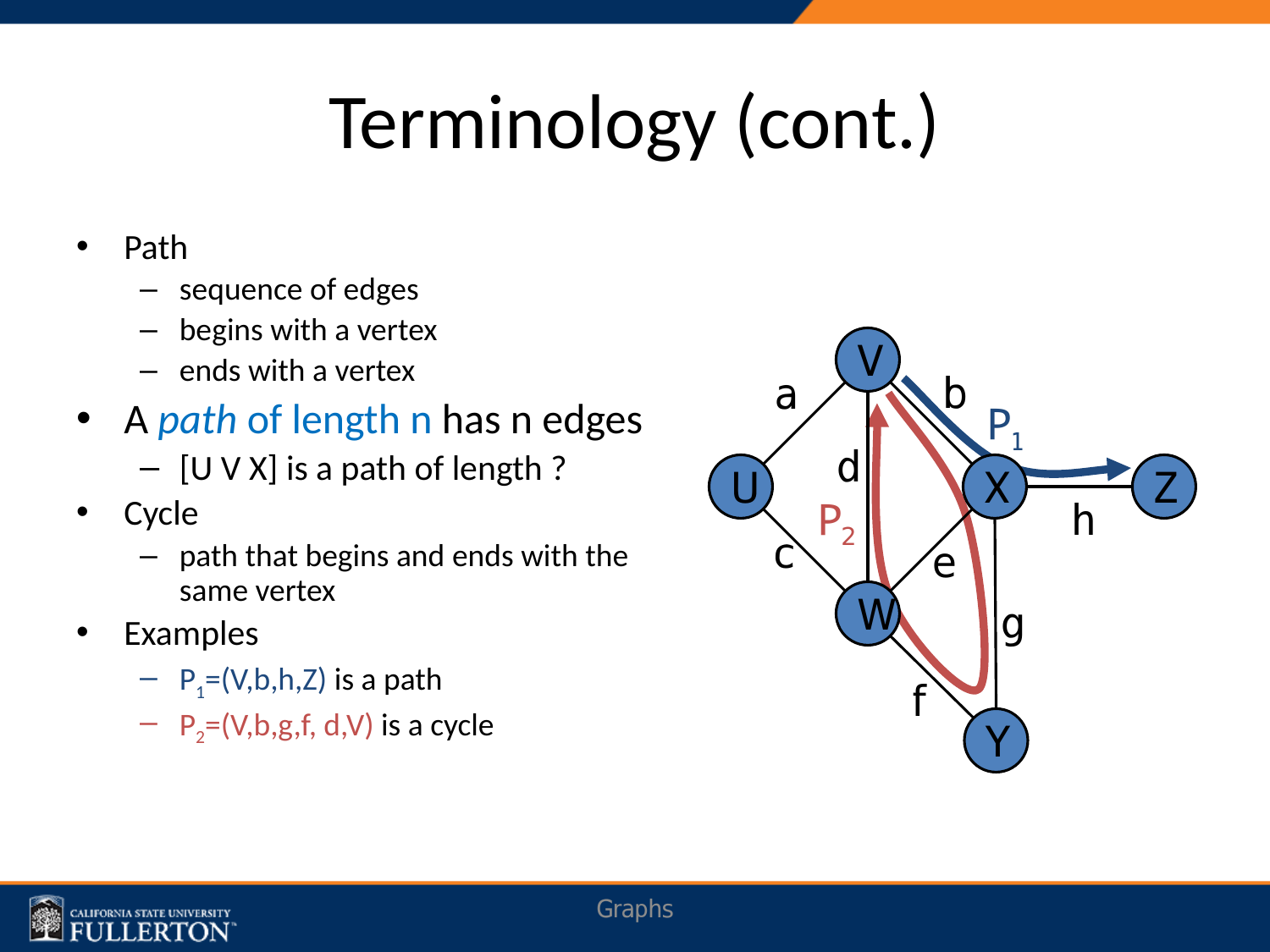

# Terminology (cont.)
Path
sequence of edges
begins with a vertex
ends with a vertex
A path of length n has n edges
[U V X] is a path of length ?
Cycle
path that begins and ends with the same vertex
Examples
P1=(V,b,h,Z) is a path
P2=(V,b,g,f, d,V) is a cycle
V
b
a

P1

d
U
X
Z
P2
h
c
e
W
g
f
Y
Graphs